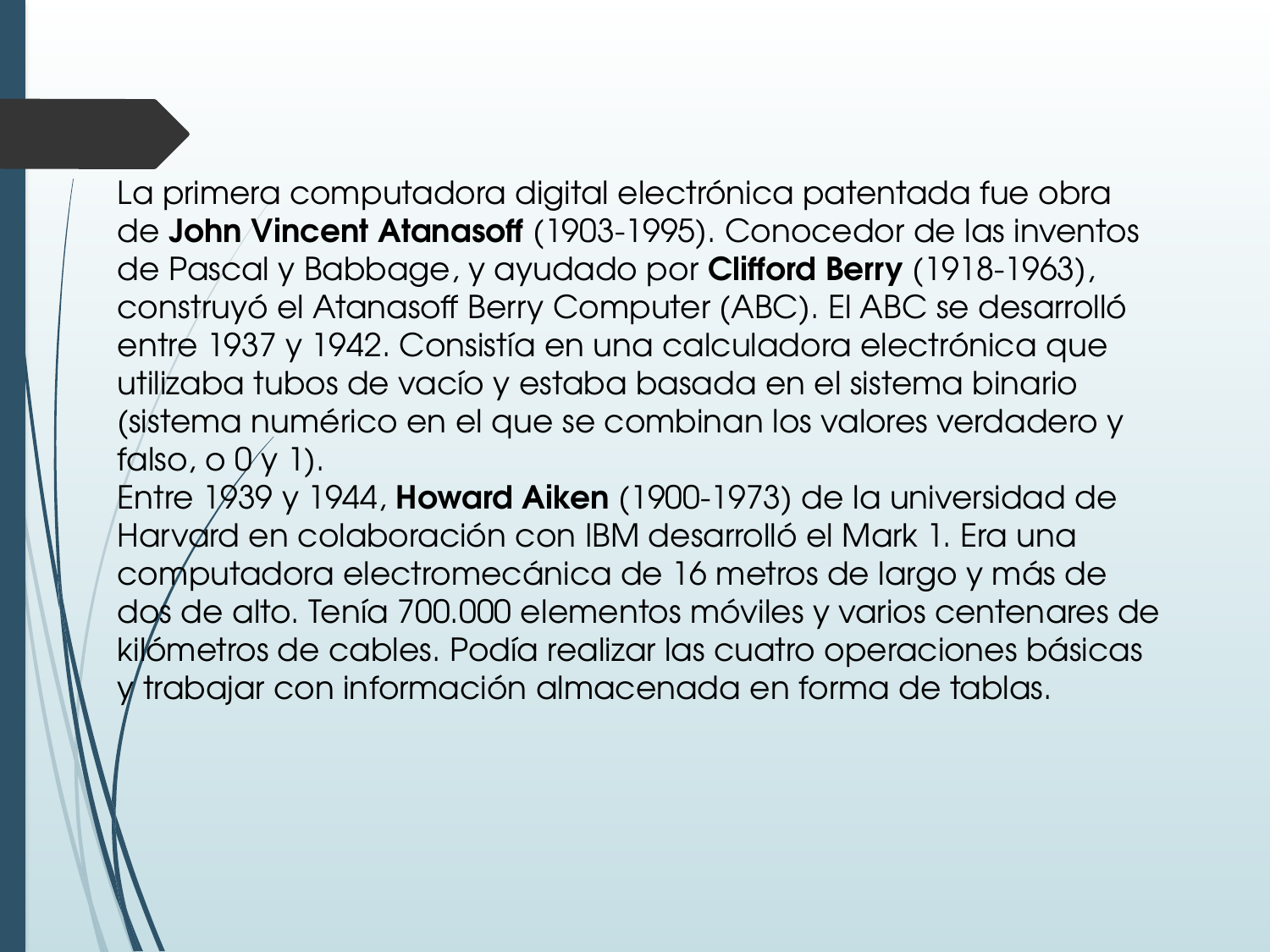

La primera computadora digital electrónica patentada fue obra de John Vincent Atanasoff (1903-1995). Conocedor de las inventos de Pascal y Babbage, y ayudado por Clifford Berry (1918-1963), construyó el Atanasoff Berry Computer (ABC). El ABC se desarrolló entre 1937 y 1942. Consistía en una calculadora electrónica que utilizaba tubos de vacío y estaba basada en el sistema binario (sistema numérico en el que se combinan los valores verdadero y falso, o 0 y 1).
Entre 1939 y 1944, Howard Aiken (1900-1973) de la universidad de Harvard en colaboración con IBM desarrolló el Mark 1. Era una computadora electromecánica de 16 metros de largo y más de dos de alto. Tenía 700.000 elementos móviles y varios centenares de kilómetros de cables. Podía realizar las cuatro operaciones básicas y trabajar con información almacenada en forma de tablas.